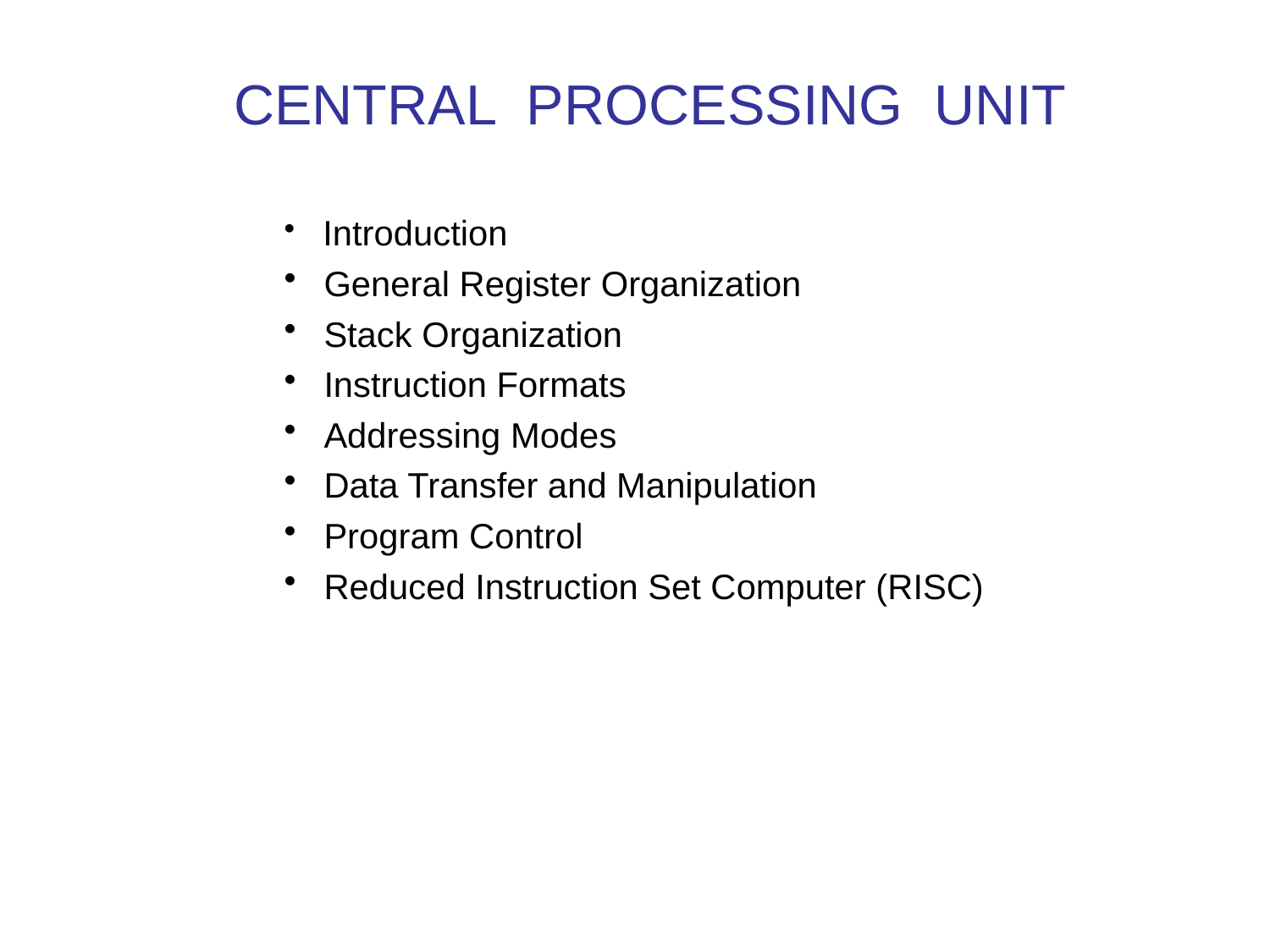

# CENTRAL  PROCESSING  UNIT

 Introduction
 General Register Organization
 Stack Organization
 Instruction Formats
 Addressing Modes
 Data Transfer and Manipulation
 Program Control
 Reduced Instruction Set Computer (RISC)